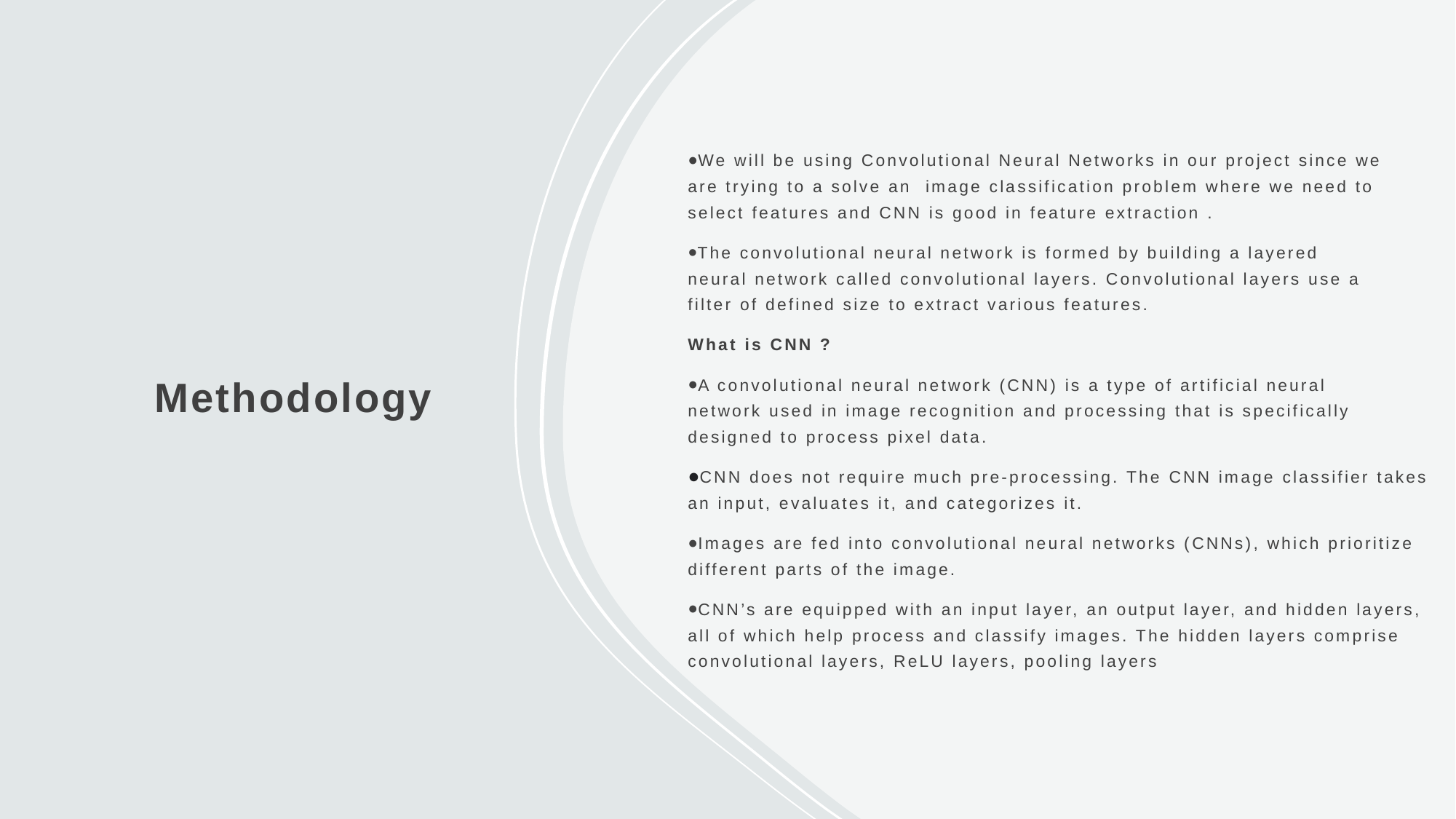

We will be using Convolutional Neural Networks in our project since we are trying to a solve an  image classification problem where we need to select features and CNN is good in feature extraction .
The convolutional neural network is formed by building a layered neural network called convolutional layers. Convolutional layers use a filter of defined size to extract various features.
What is CNN ?
A convolutional neural network (CNN) is a type of artificial neural network used in image recognition and processing that is specifically designed to process pixel data.
CNN does not require much pre-processing. The CNN image classifier takes an input, evaluates it, and categorizes it.
Images are fed into convolutional neural networks (CNNs), which prioritize different parts of the image.
CNN’s are equipped with an input layer, an output layer, and hidden layers, all of which help process and classify images. The hidden layers comprise convolutional layers, ReLU layers, pooling layers
# Methodology